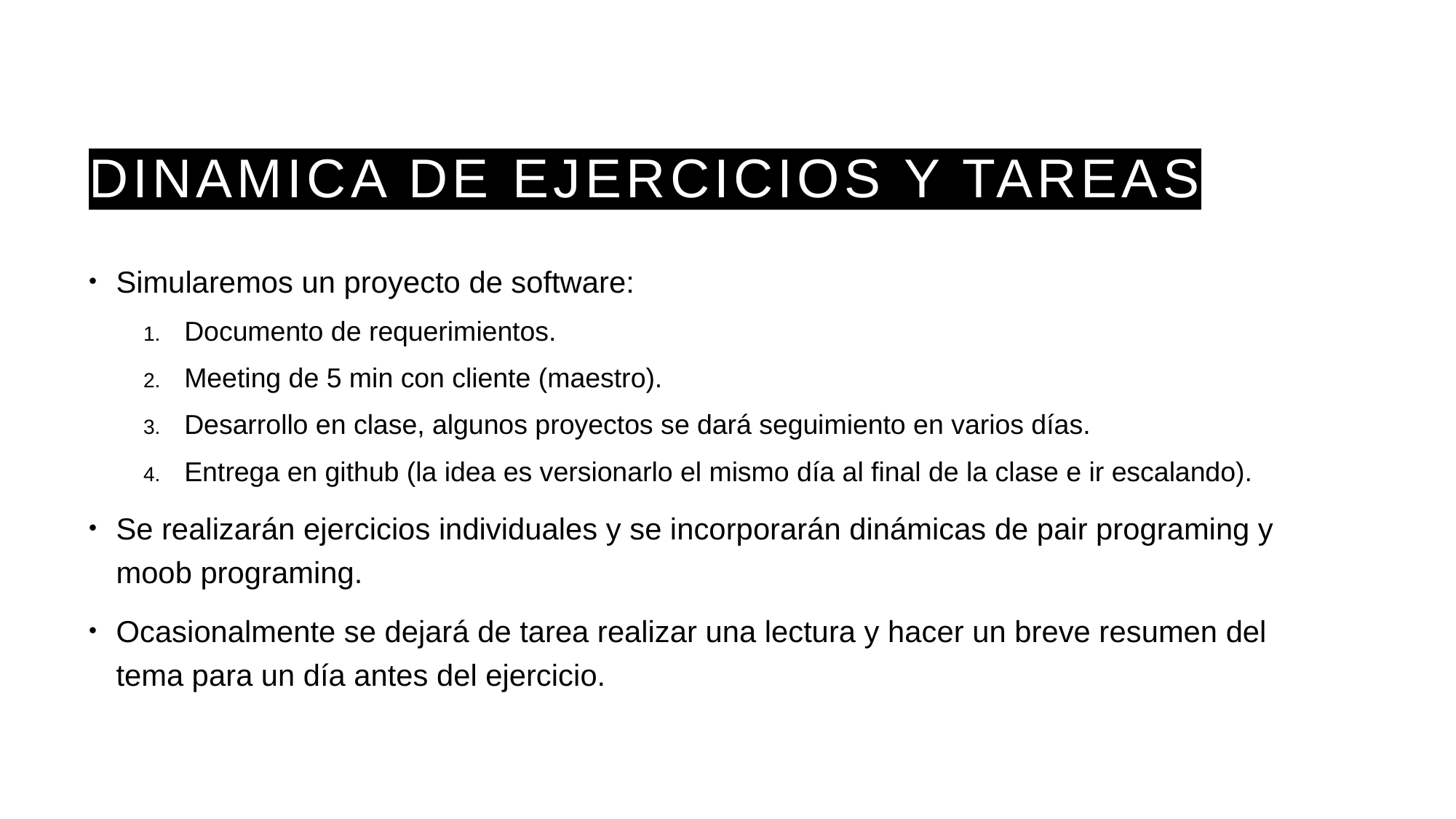

# DINAMICA DE EJERCICIOS y tareas
Simularemos un proyecto de software:
Documento de requerimientos.
Meeting de 5 min con cliente (maestro).
Desarrollo en clase, algunos proyectos se dará seguimiento en varios días.
Entrega en github (la idea es versionarlo el mismo día al final de la clase e ir escalando).
Se realizarán ejercicios individuales y se incorporarán dinámicas de pair programing y moob programing.
Ocasionalmente se dejará de tarea realizar una lectura y hacer un breve resumen del tema para un día antes del ejercicio.